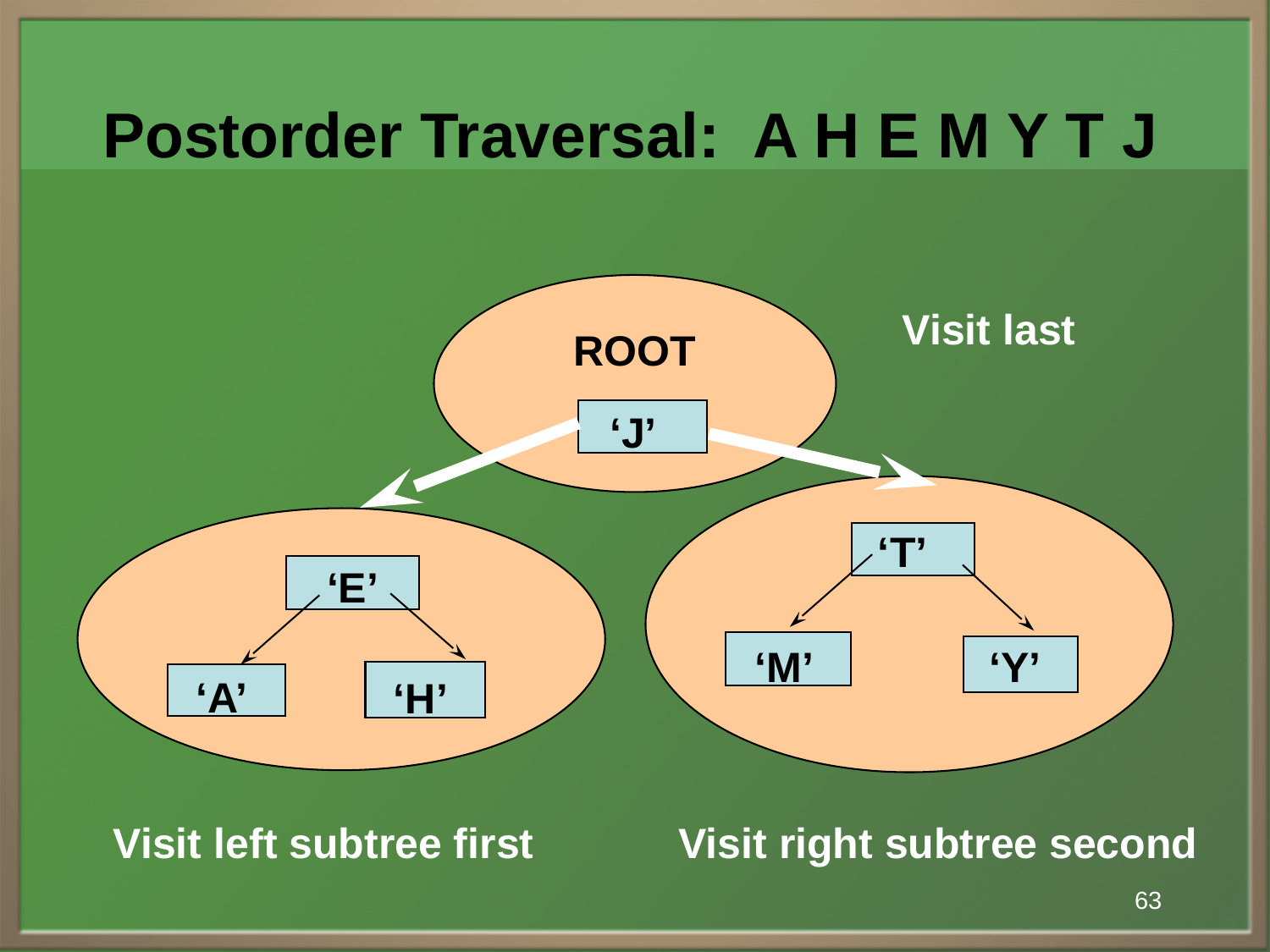

Postorder Traversal:  A H E M Y T J

ROOT
‘J’

Visit last

‘T’

 ‘M’
‘Y’

 ‘E’

‘A’
‘H’
Visit left subtree first
Visit right subtree second
63